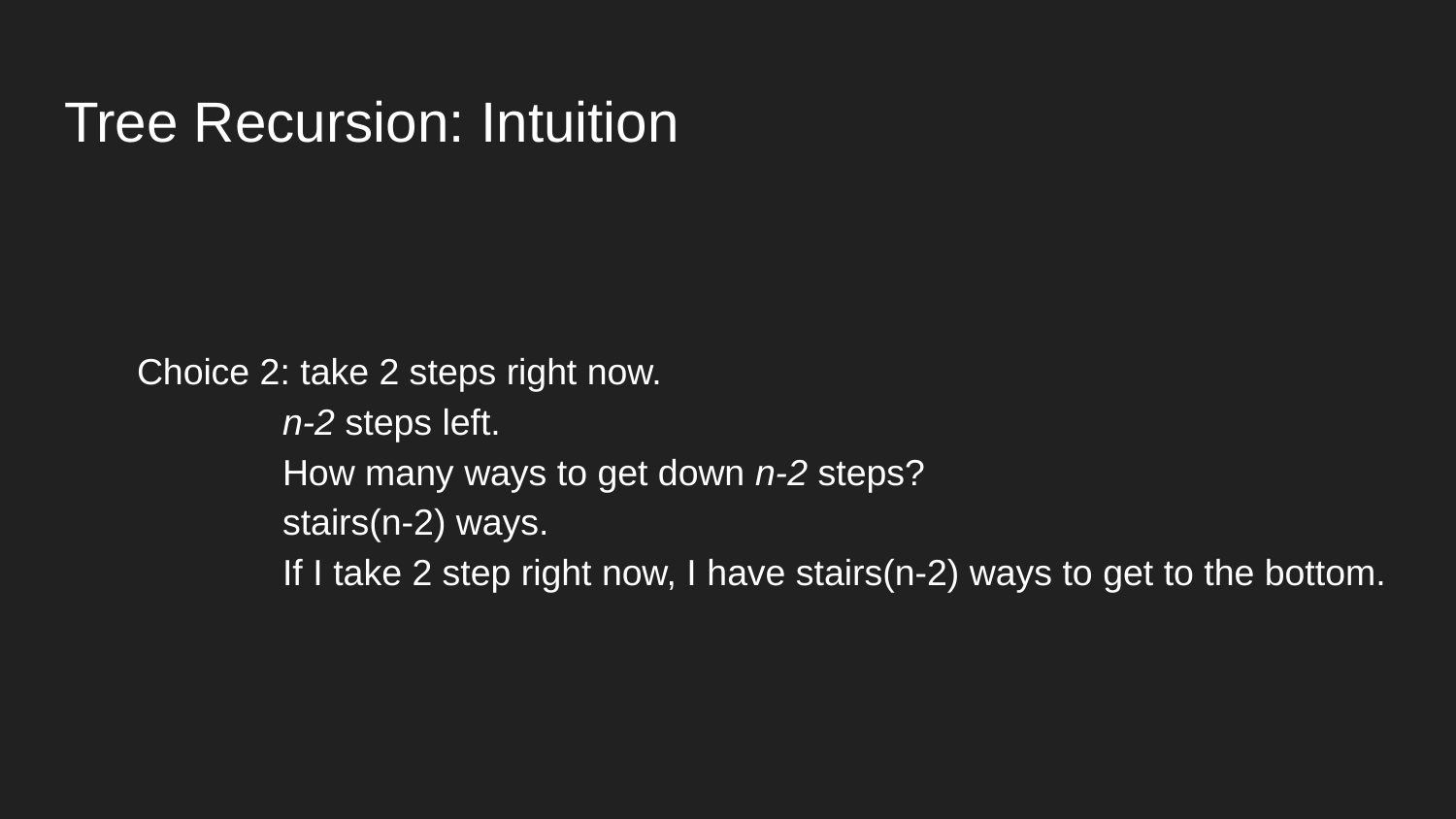

# Tree Recursion: Intuition

Choice 2: take 2 steps right now.
n-2 steps left.
How many ways to get down n-2 steps?
stairs(n-2) ways.
If I take 2 step right now, I have stairs(n-2) ways to get to the bottom.